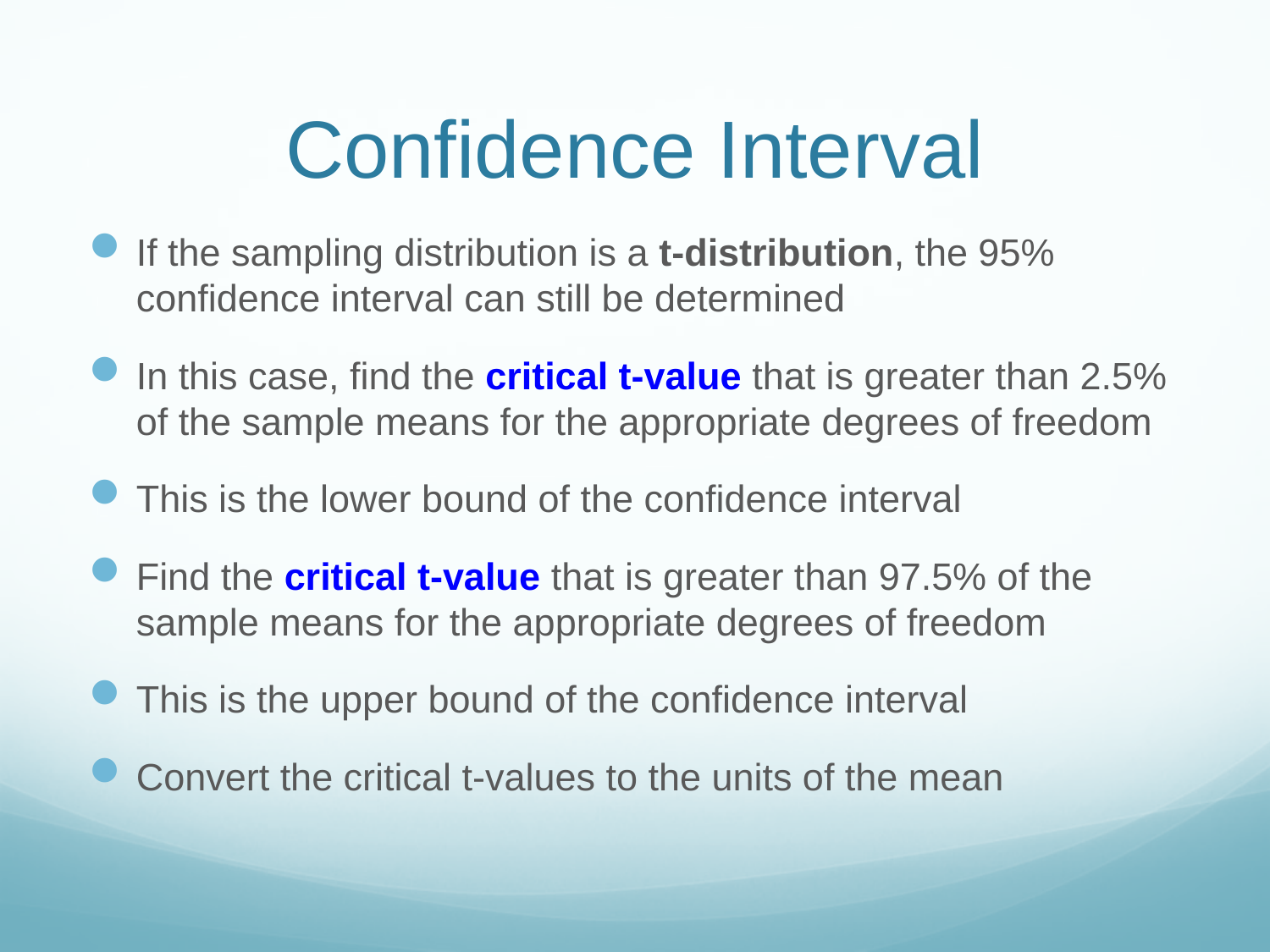

# Confidence Interval
If the sampling distribution is a t-distribution, the 95% confidence interval can still be determined
In this case, find the critical t-value that is greater than 2.5% of the sample means for the appropriate degrees of freedom
This is the lower bound of the confidence interval
Find the critical t-value that is greater than 97.5% of the sample means for the appropriate degrees of freedom
This is the upper bound of the confidence interval
Convert the critical t-values to the units of the mean